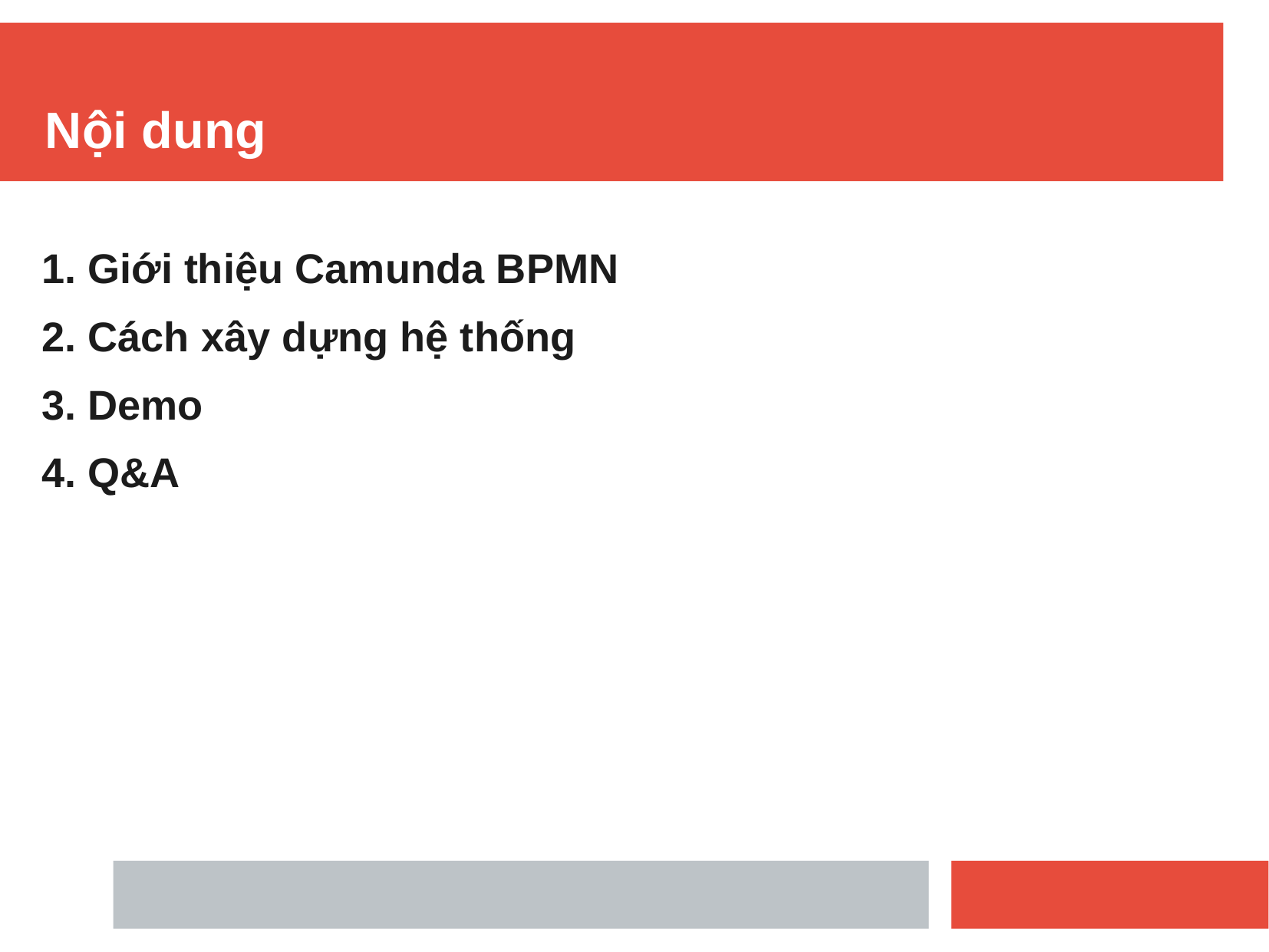

Nội dung
1. Giới thiệu Camunda BPMN
2. Cách xây dựng hệ thống
3. Demo
4. Q&A